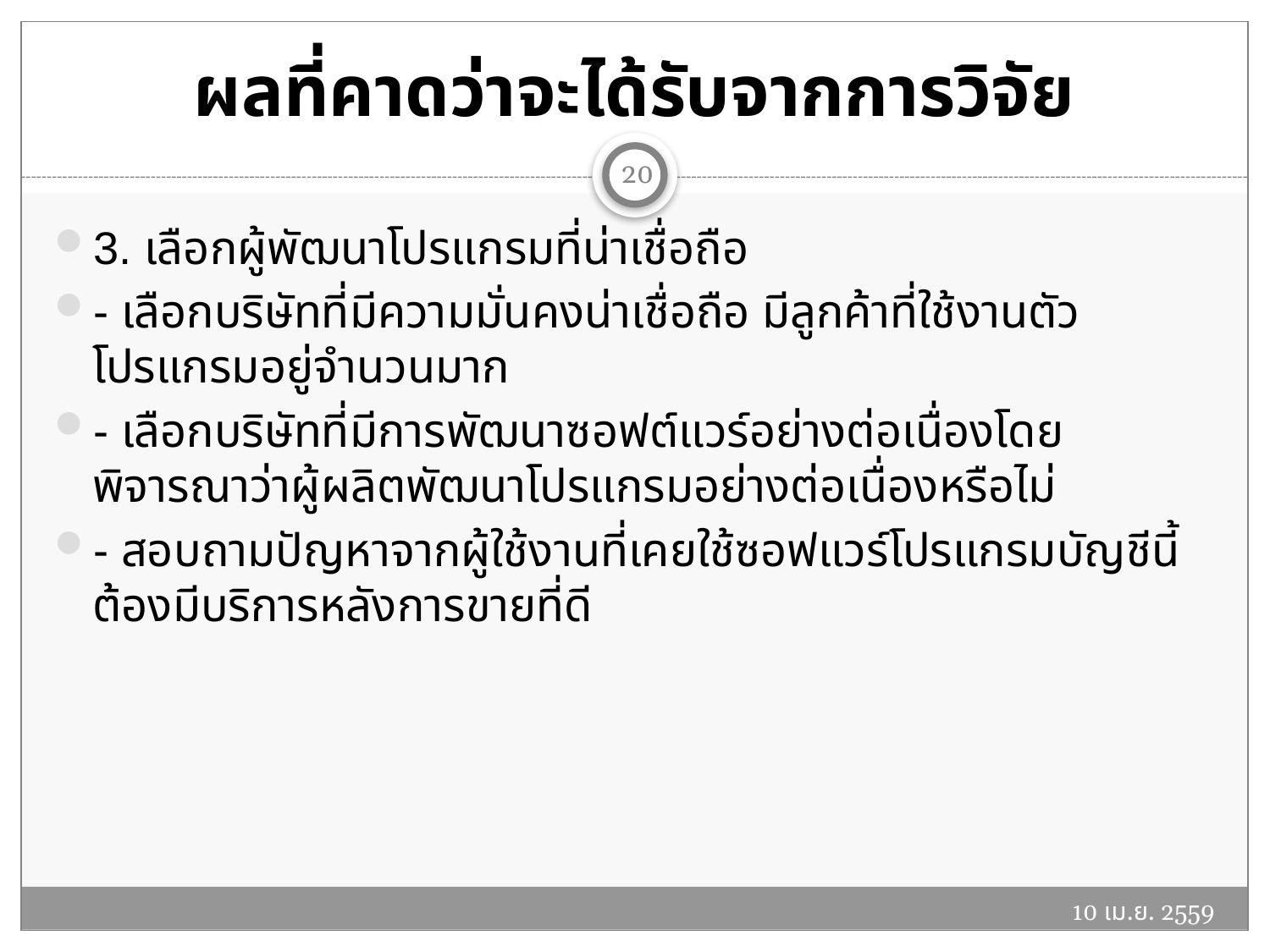

# ผลที่คาดว่าจะได้รับจากการวิจัย
20
3. เลือกผู้พัฒนาโปรแกรมที่น่าเชื่อถือ
- เลือกบริษัทที่มีความมั่นคงน่าเชื่อถือ มีลูกค้าที่ใช้งานตัวโปรแกรมอยู่จำนวนมาก
- เลือกบริษัทที่มีการพัฒนาซอฟต์แวร์อย่างต่อเนื่องโดยพิจารณาว่าผู้ผลิตพัฒนาโปรแกรมอย่างต่อเนื่องหรือไม่
- สอบถามปัญหาจากผู้ใช้งานที่เคยใช้ซอฟแวร์โปรแกรมบัญชีนี้ต้องมีบริการหลังการขายที่ดี

10 เม.ย. 2559